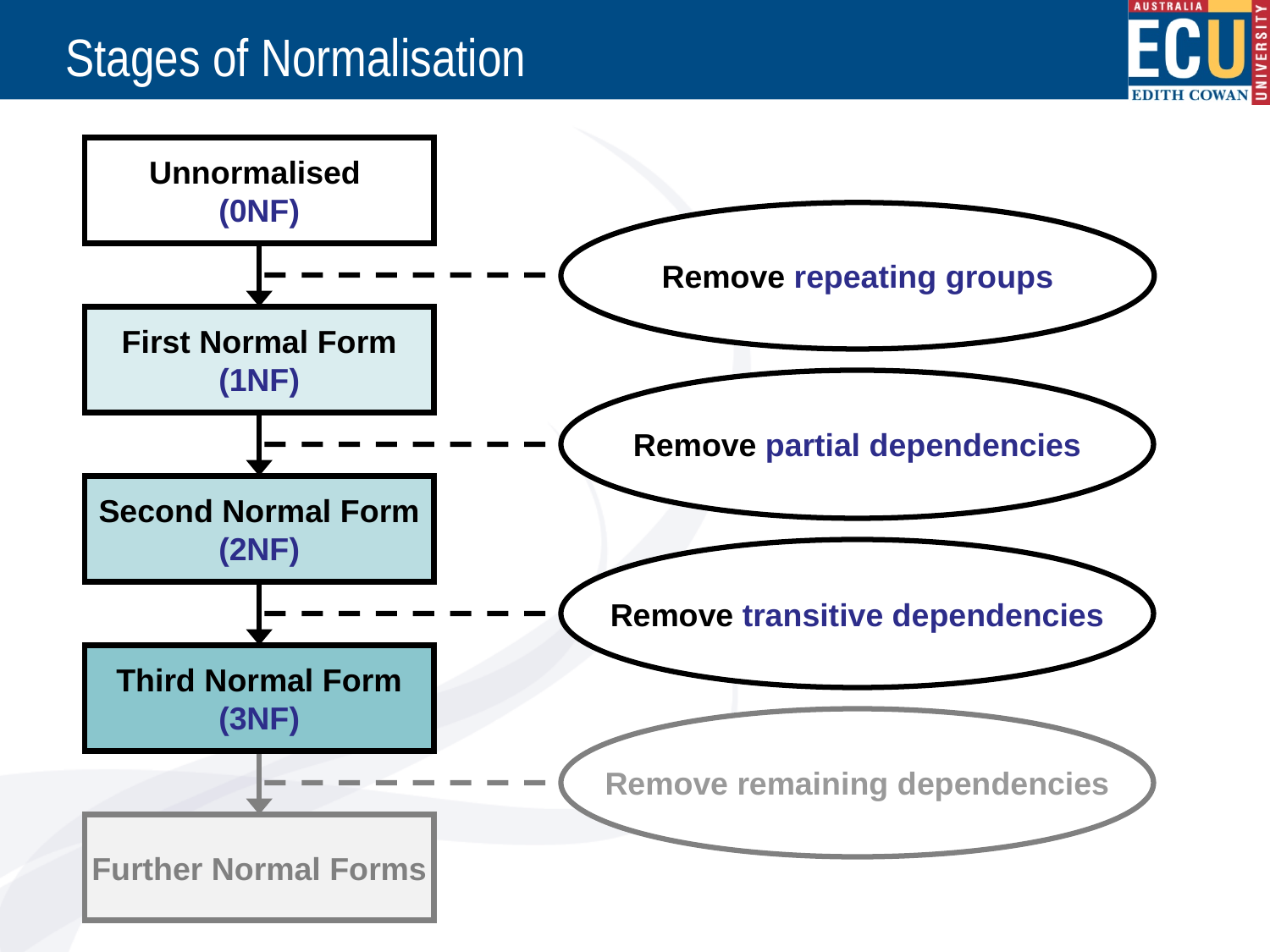

# Stages of Normalisation
Unnormalised
(0NF)
Remove repeating groups

First Normal Form
(1NF)
Remove partial dependencies

Second Normal Form
(2NF)
Remove transitive dependencies

Third Normal Form
(3NF)
Remove remaining dependencies

Further Normal Forms